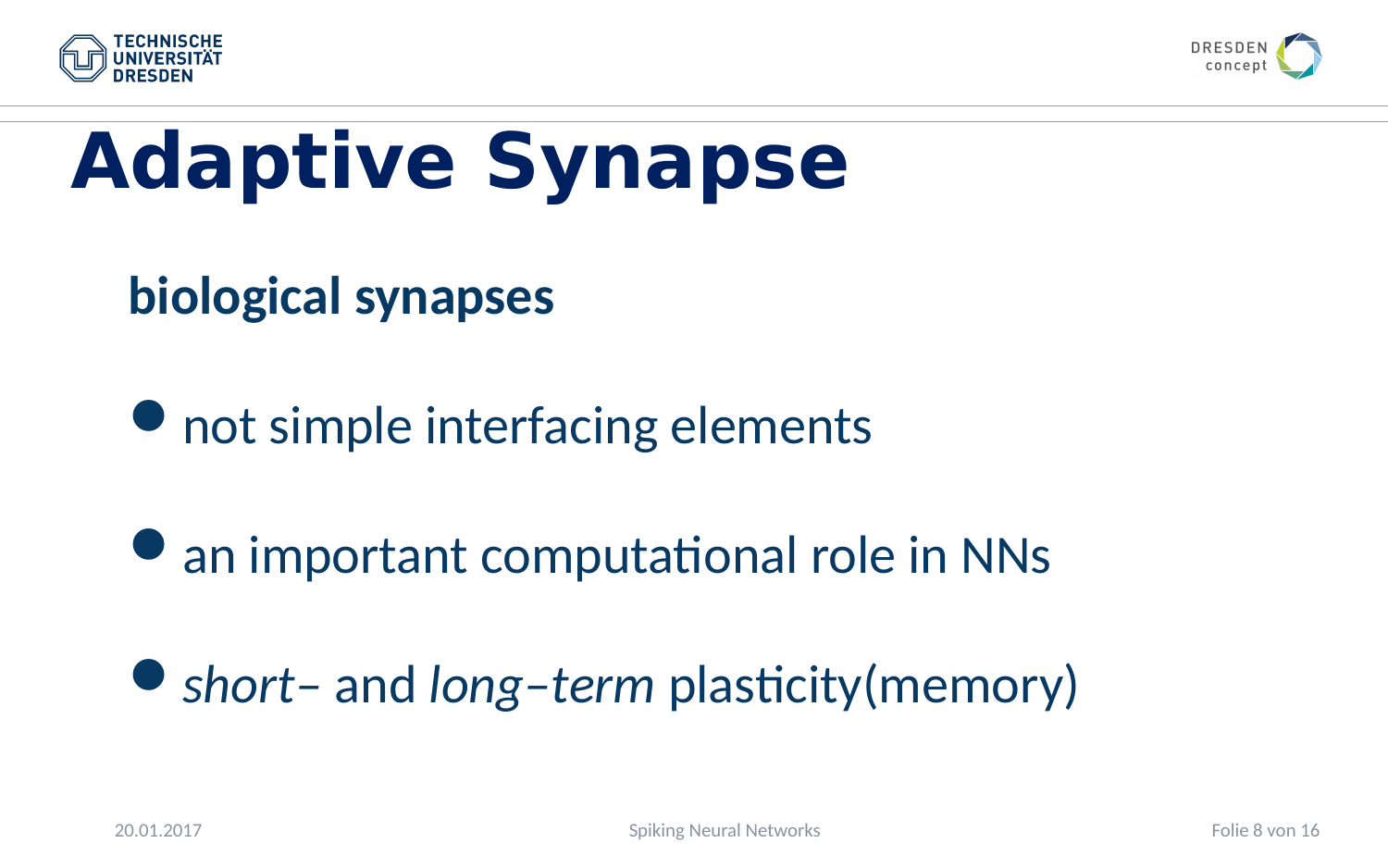

Adaptive Synapse
biological synapses

not simple interfacing elements

an important computational role in NNs

short– and long–term plasticity(memory)
20.01.2017
Folie 8 von 16
Spiking Neural Networks